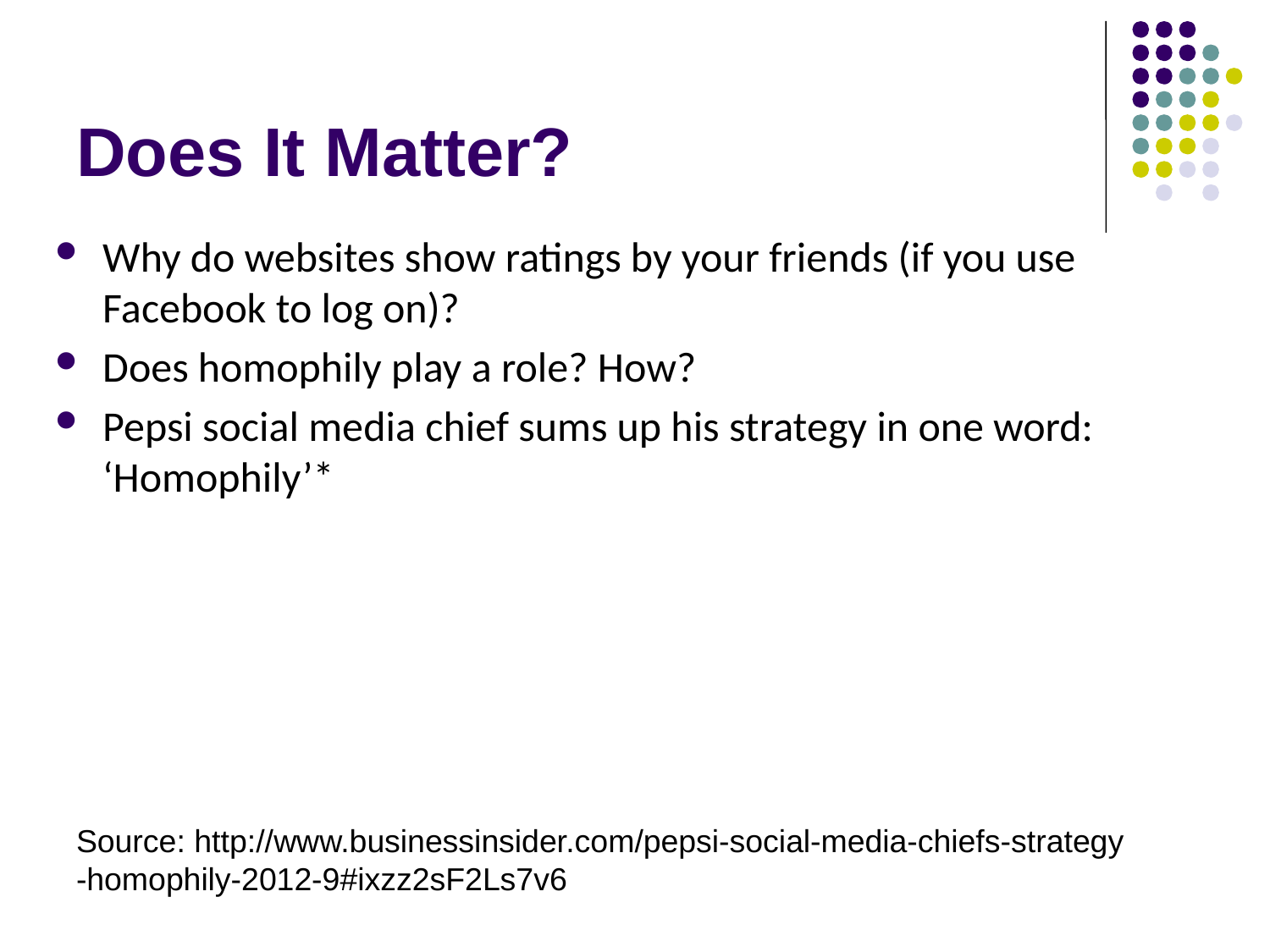

# Does It Matter?
Why do websites show ratings by your friends (if you use Facebook to log on)?
Does homophily play a role? How?
Pepsi social media chief sums up his strategy in one word: ‘Homophily’*
Source: http://www.businessinsider.com/pepsi-social-media-chiefs-strategy
-homophily-2012-9#ixzz2sF2Ls7v6